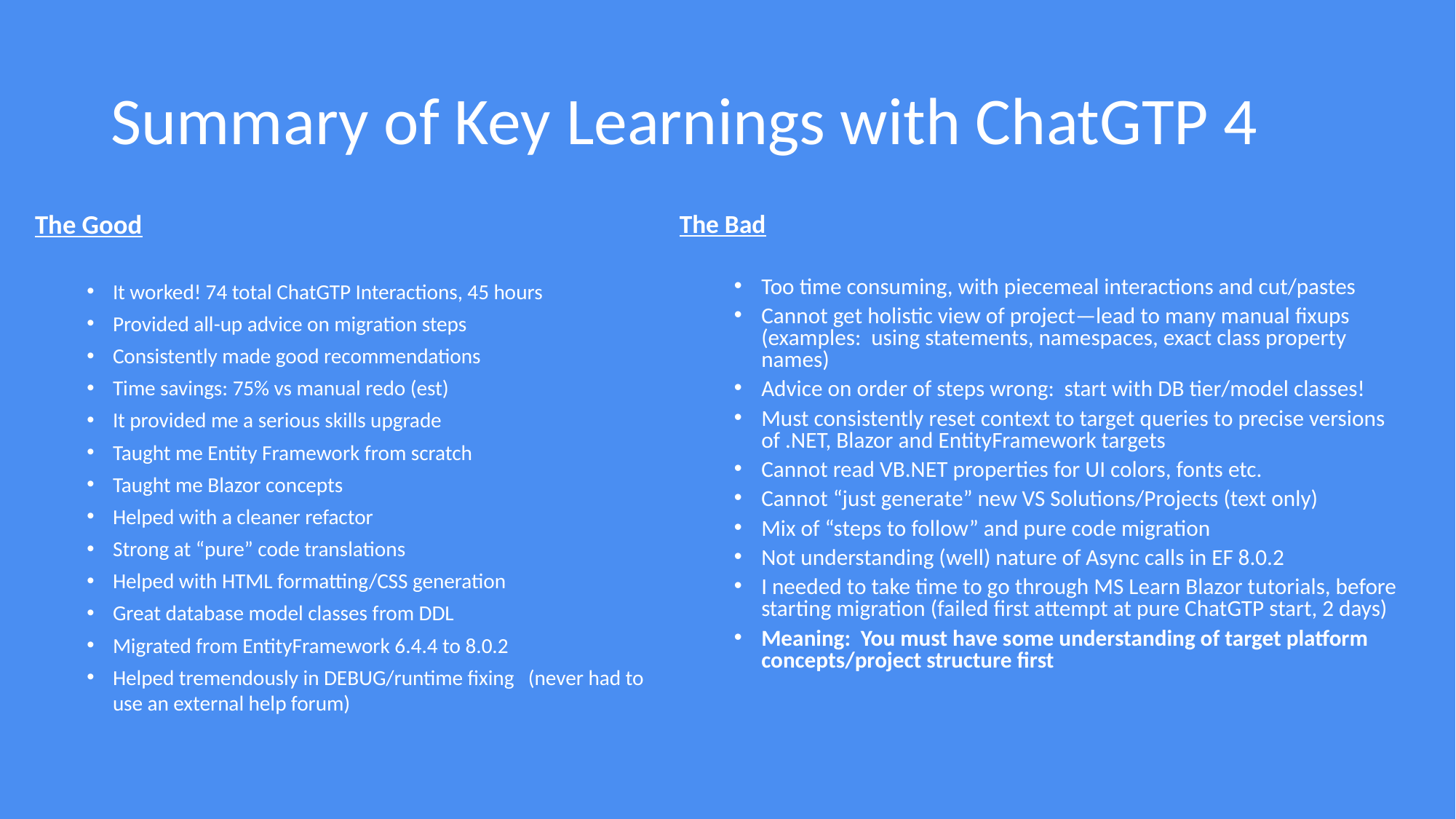

# Summary of Key Learnings with ChatGTP 4
The Good
It worked! 74 total ChatGTP Interactions, 45 hours
Provided all-up advice on migration steps
Consistently made good recommendations
Time savings: 75% vs manual redo (est)
It provided me a serious skills upgrade
Taught me Entity Framework from scratch
Taught me Blazor concepts
Helped with a cleaner refactor
Strong at “pure” code translations
Helped with HTML formatting/CSS generation
Great database model classes from DDL
Migrated from EntityFramework 6.4.4 to 8.0.2
Helped tremendously in DEBUG/runtime fixing   (never had to use an external help forum)

The Bad
Too time consuming, with piecemeal interactions and cut/pastes
Cannot get holistic view of project—lead to many manual fixups (examples:  using statements, namespaces, exact class property names)
Advice on order of steps wrong:  start with DB tier/model classes!
Must consistently reset context to target queries to precise versions of .NET, Blazor and EntityFramework targets
Cannot read VB.NET properties for UI colors, fonts etc.
Cannot “just generate” new VS Solutions/Projects (text only)
Mix of “steps to follow” and pure code migration
Not understanding (well) nature of Async calls in EF 8.0.2
I needed to take time to go through MS Learn Blazor tutorials, before starting migration (failed first attempt at pure ChatGTP start, 2 days)
Meaning:  You must have some understanding of target platform concepts/project structure first